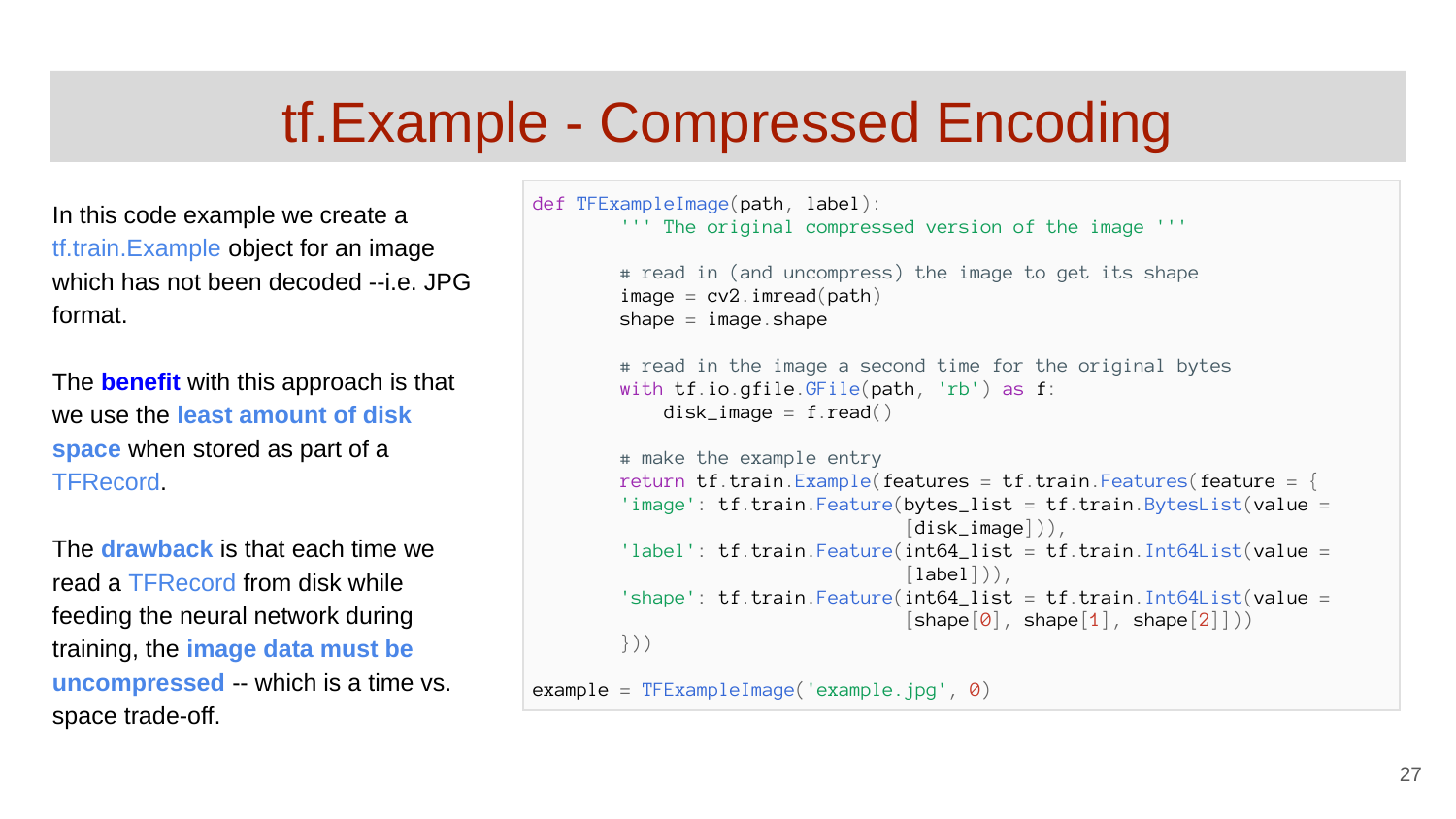

# tf.Example - Compressed Encoding

In this code example we create a tf.train.Example object for an image which has not been decoded --i.e. JPG format.

The benefit with this approach is that we use the least amount of disk space when stored as part of a TFRecord.

The drawback is that each time we read a TFRecord from disk while feeding the neural network during training, the image data must be uncompressed -- which is a time vs. space trade-off.

| def TFExampleImage(path, label):         ''' The original compressed version of the image '''             # read in (and uncompress) the image to get its shape         image = cv2.imread(path)         shape = image.shape             # read in the image a second time for the original bytes         with tf.io.gfile.GFile(path, 'rb') as f:         disk\_image = f.read()                   # make the example entry         return tf.train.Example(features = tf.train.Features(feature = {         'image': tf.train.Feature(bytes\_list = tf.train.BytesList(value = [disk\_image])),         'label': tf.train.Feature(int64\_list = tf.train.Int64List(value = [label])),         'shape': tf.train.Feature(int64\_list = tf.train.Int64List(value = [shape[0], shape[1], shape[2]]))         })) example = TFExampleImage('example.jpg', 0) |
| --- |
27